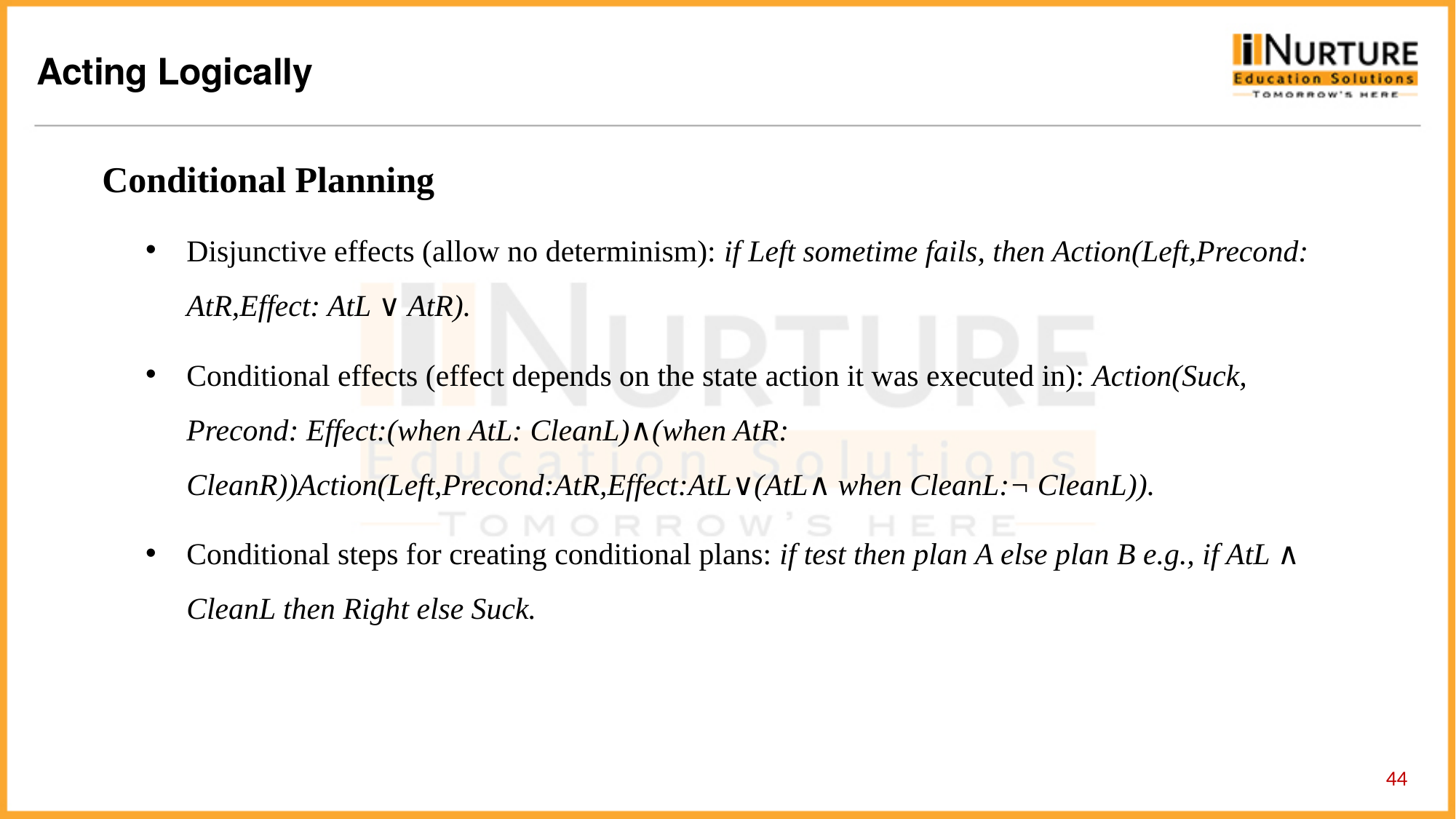

Conditional Planning
Disjunctive effects (allow no determinism): if Left sometime fails, then Action(Left,Precond: AtR,Effect: AtL ∨ AtR).
Conditional effects (effect depends on the state action it was executed in): Action(Suck, Precond: Effect:(when AtL: CleanL)∧(when AtR: CleanR))Action(Left,Precond:AtR,Effect:AtL∨(AtL∧ when CleanL:¬ CleanL)).
Conditional steps for creating conditional plans: if test then plan A else plan B e.g., if AtL ∧ CleanL then Right else Suck.